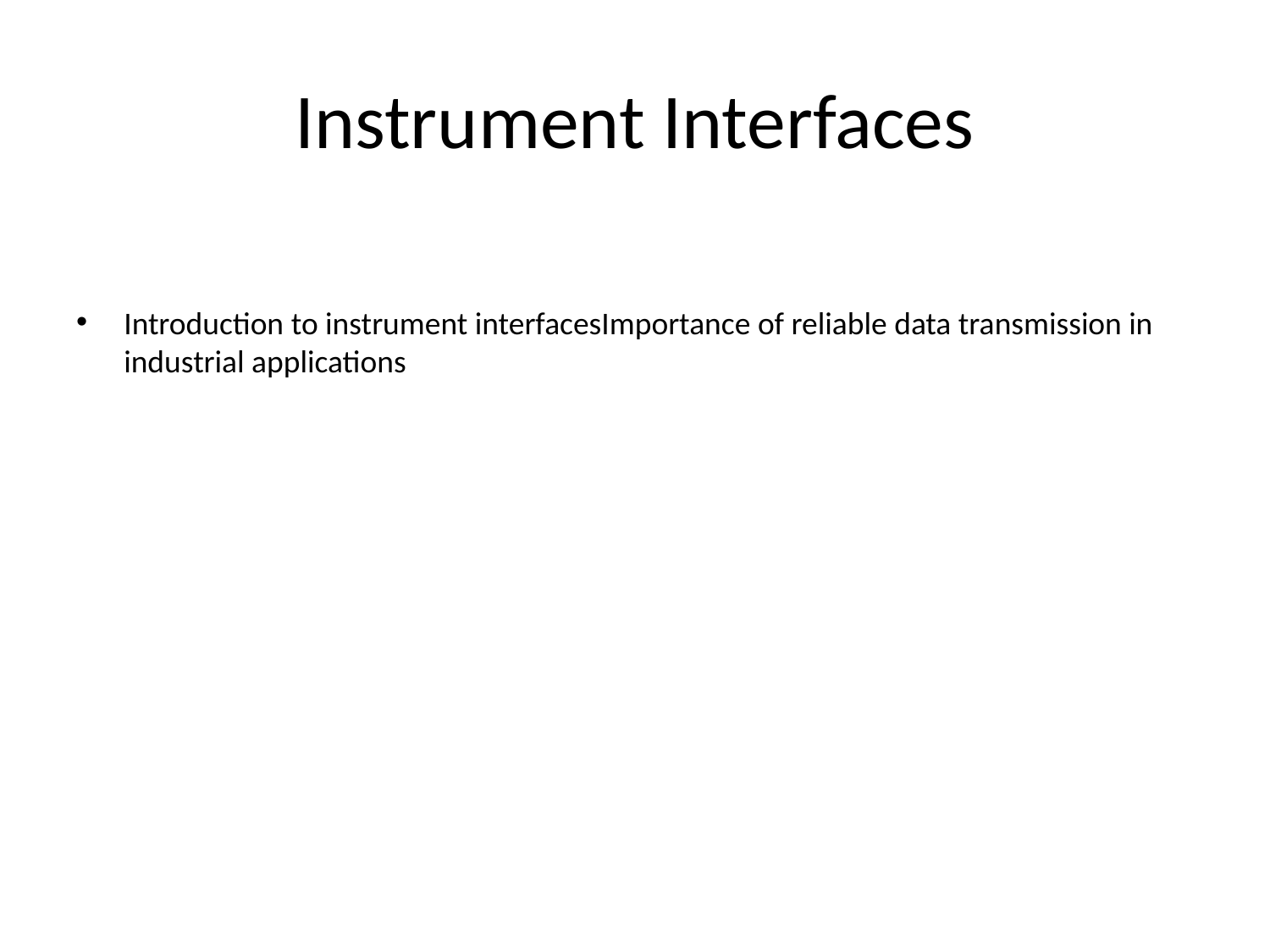

# Instrument Interfaces

Introduction to instrument interfacesImportance of reliable data transmission in industrial applications